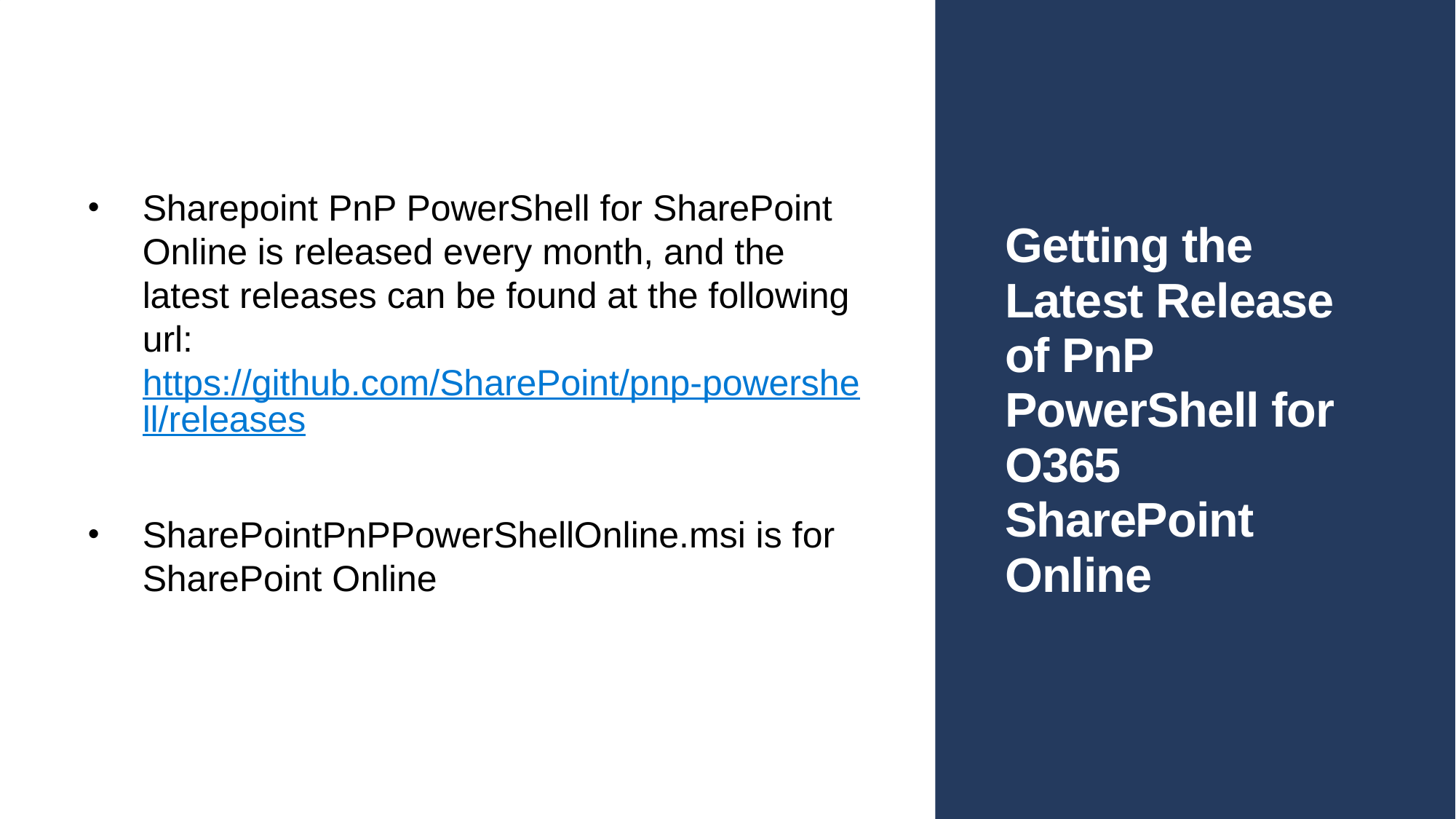

Sharepoint PnP PowerShell for SharePoint Online is released every month, and the latest releases can be found at the following url:
https://github.com/SharePoint/pnp-powershell/releases
SharePointPnPPowerShellOnline.msi is for SharePoint Online

# Getting the Latest Release of PnP PowerShell for O365 SharePoint Online